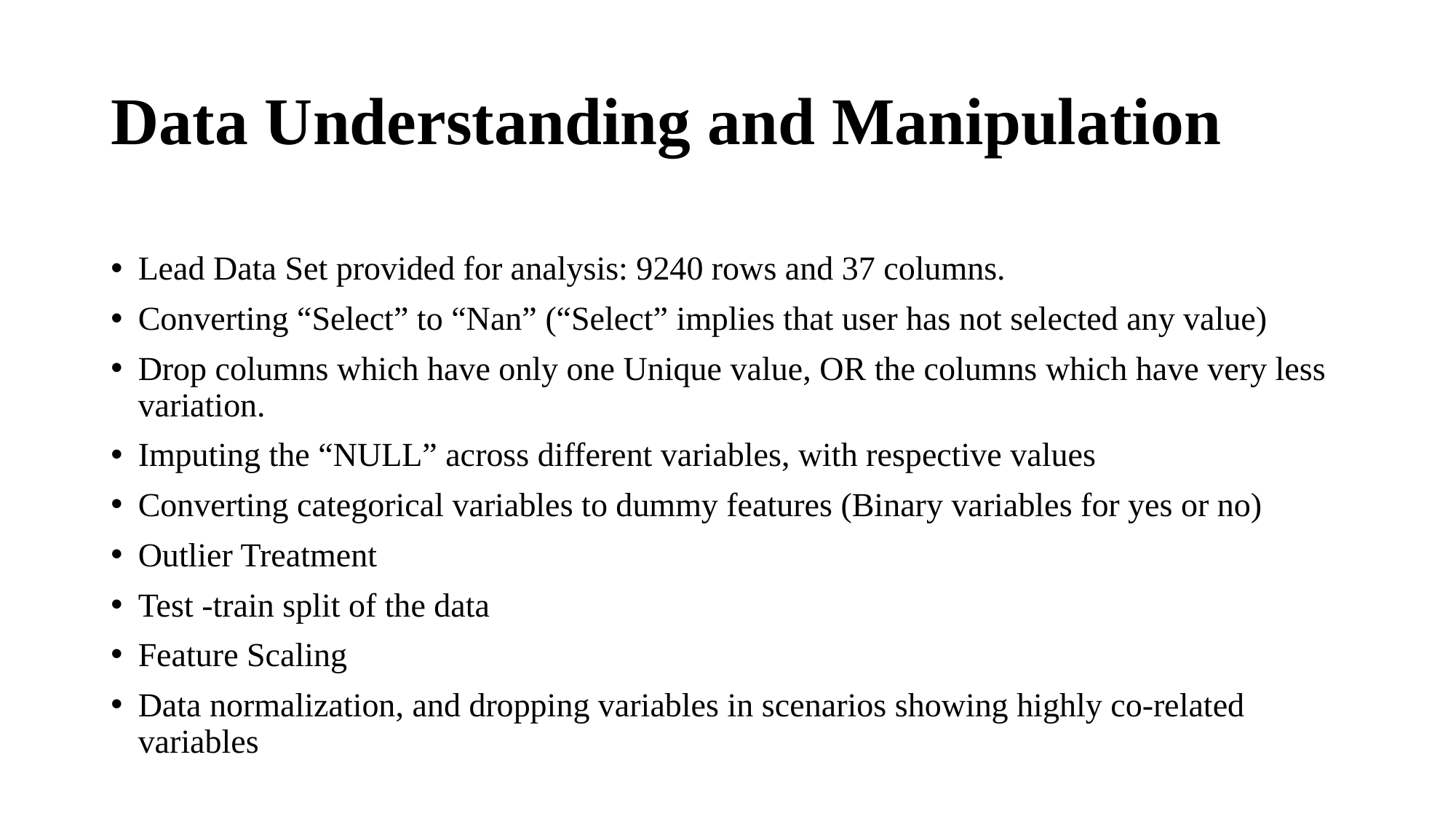

# Data Understanding and Manipulation

Lead Data Set provided for analysis: 9240 rows and 37 columns.
Converting “Select” to “Nan” (“Select” implies that user has not selected any value)
Drop columns which have only one Unique value, OR the columns which have very less variation.
Imputing the “NULL” across different variables, with respective values
Converting categorical variables to dummy features (Binary variables for yes or no)
Outlier Treatment
Test -train split of the data
Feature Scaling
Data normalization, and dropping variables in scenarios showing highly co-related variables